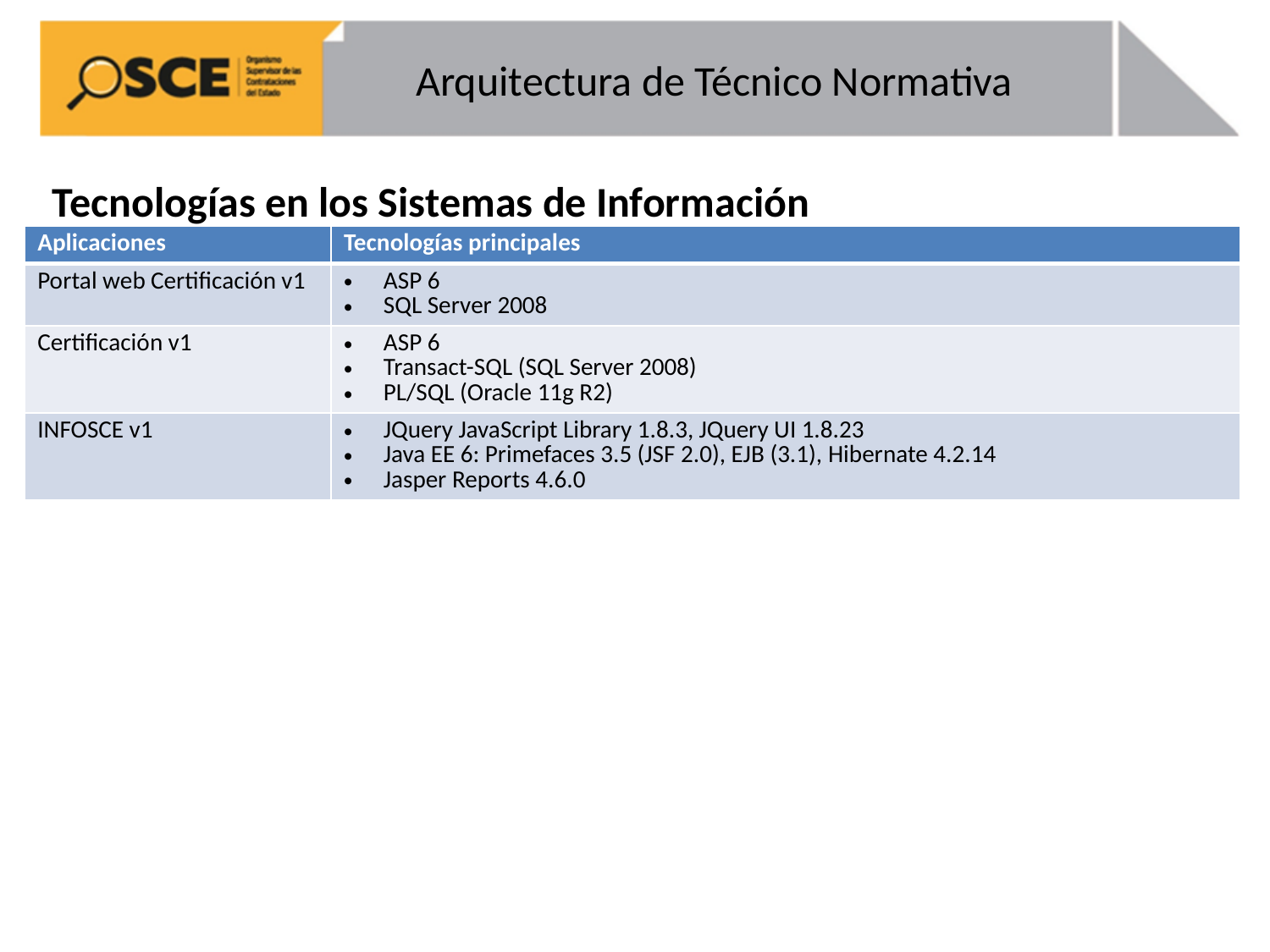

# Arquitectura de Técnico Normativa
Tecnologías en los Sistemas de Información
| Aplicaciones | Tecnologías principales |
| --- | --- |
| Portal web Certificación v1 | ASP 6 SQL Server 2008 |
| Certificación v1 | ASP 6 Transact-SQL (SQL Server 2008) PL/SQL (Oracle 11g R2) |
| INFOSCE v1 | JQuery JavaScript Library 1.8.3, JQuery UI 1.8.23 Java EE 6: Primefaces 3.5 (JSF 2.0), EJB (3.1), Hibernate 4.2.14 Jasper Reports 4.6.0 |